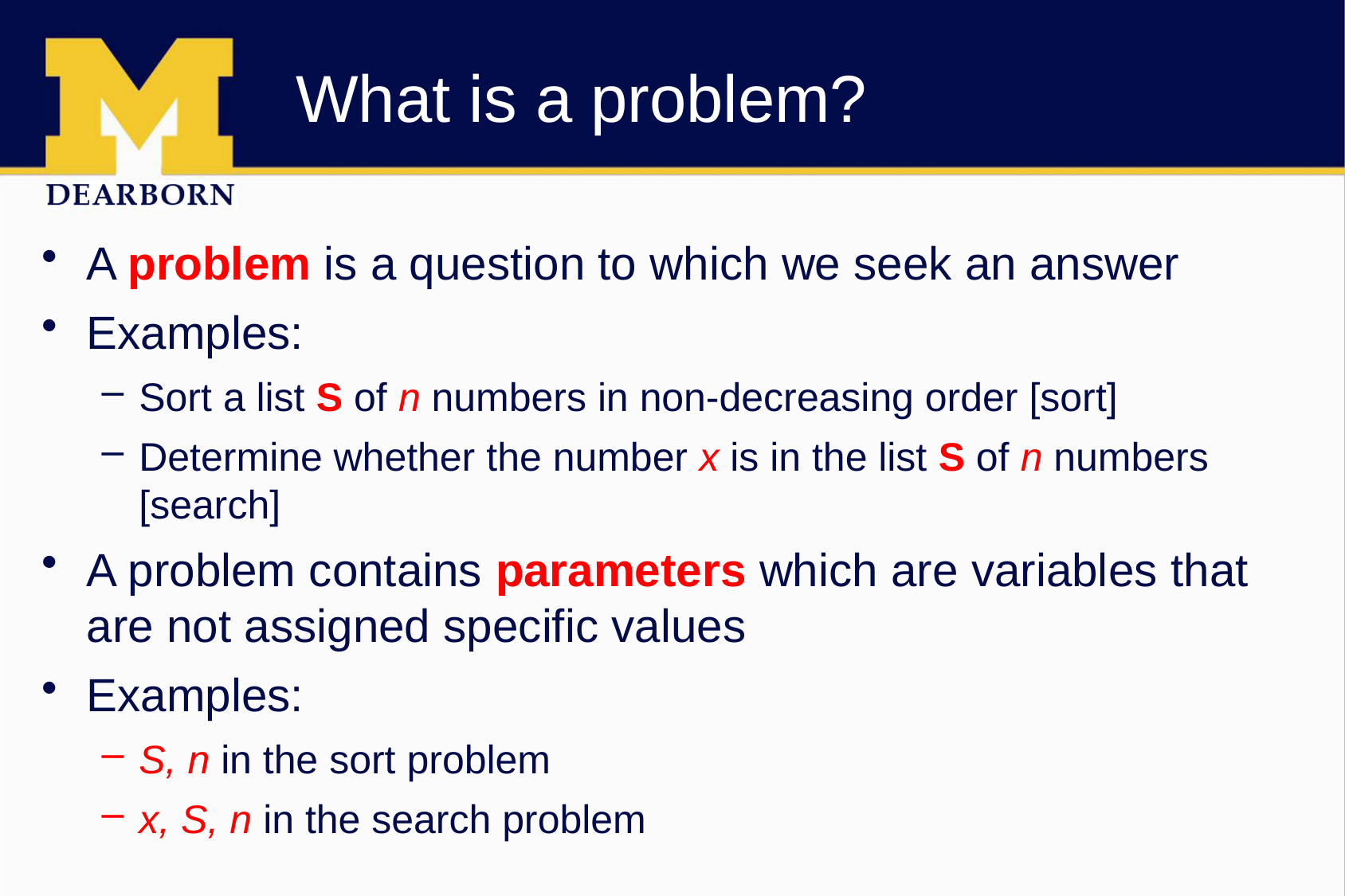

# What is a problem?
A problem is a question to which we seek an answer
Examples:
Sort a list S of n numbers in non-decreasing order [sort]
Determine whether the number x is in the list S of n numbers [search]
A problem contains parameters which are variables that are not assigned specific values
Examples:
S, n in the sort problem
x, S, n in the search problem